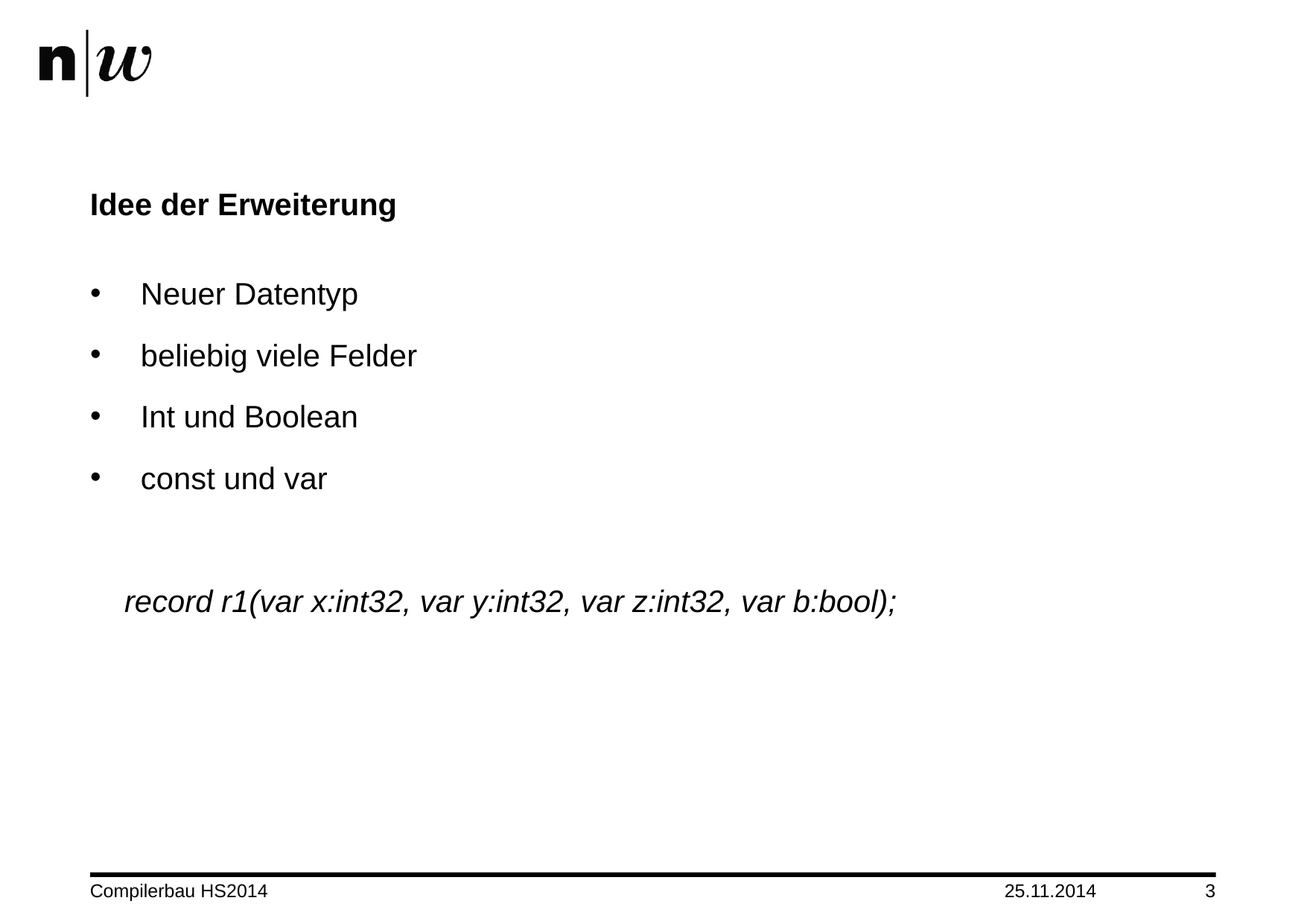

# Idee der Erweiterung
 Neuer Datentyp
 beliebig viele Felder
 Int und Boolean
 const und var

    record r1(var x:int32, var y:int32, var z:int32, var b:bool);

Compilerbau HS2014
25.11.2014
3